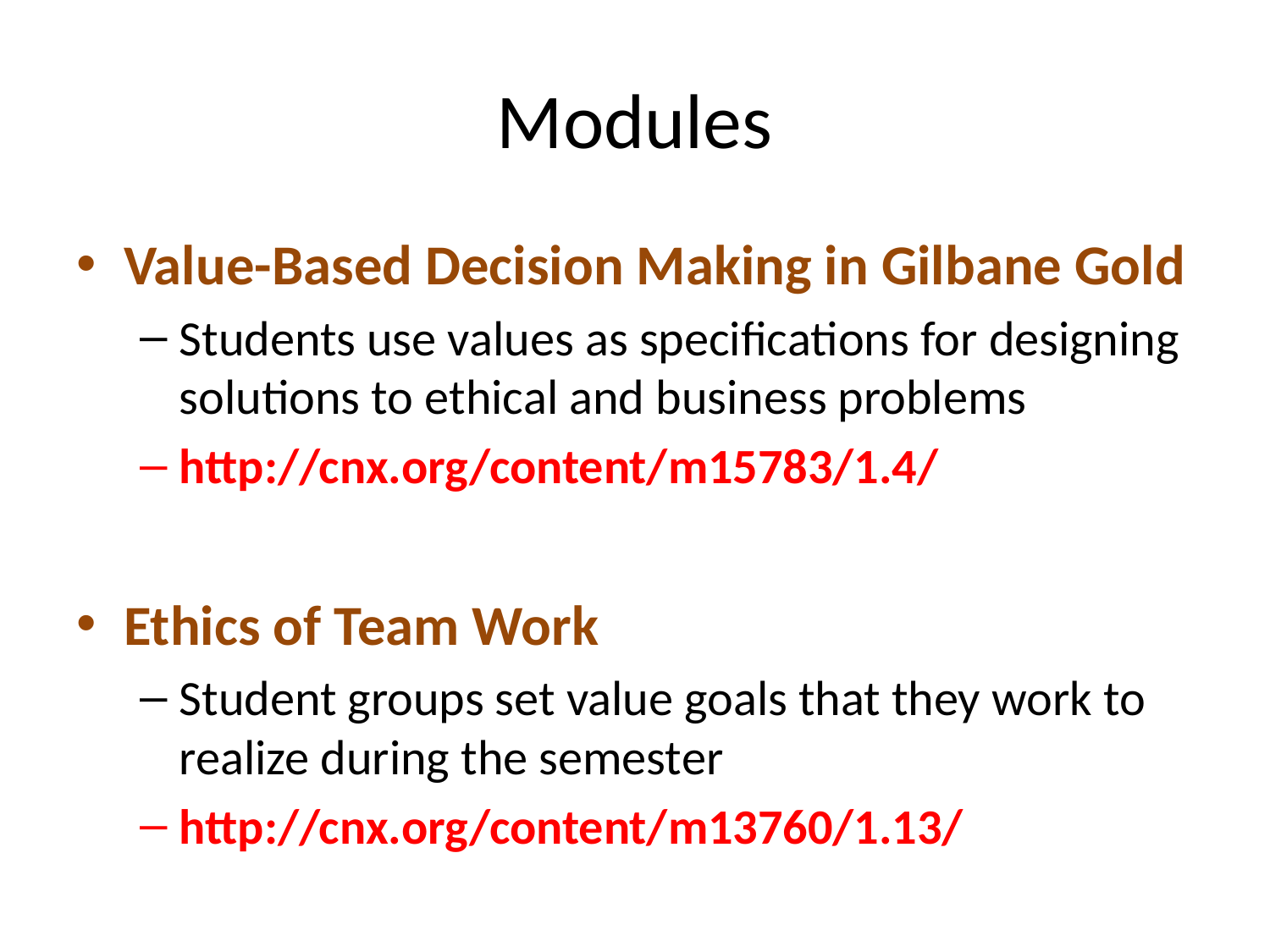

# Modules
Value-Based Decision Making in Gilbane Gold
Students use values as specifications for designing solutions to ethical and business problems
http://cnx.org/content/m15783/1.4/

Ethics of Team Work
Student groups set value goals that they work to realize during the semester
http://cnx.org/content/m13760/1.13/